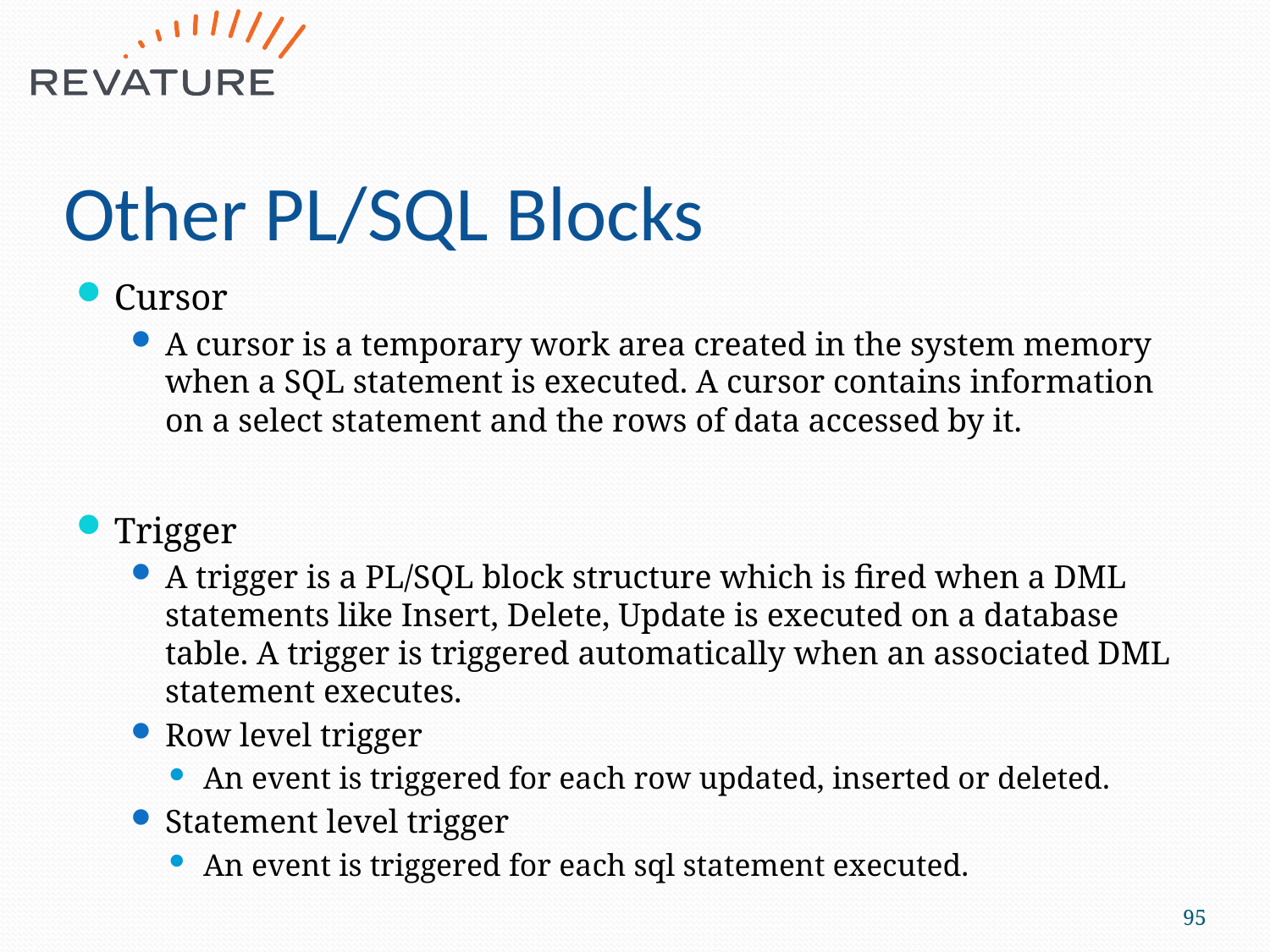

# Other PL/SQL Blocks
Cursor
A cursor is a temporary work area created in the system memory when a SQL statement is executed. A cursor contains information on a select statement and the rows of data accessed by it.

Trigger
A trigger is a PL/SQL block structure which is fired when a DML statements like Insert, Delete, Update is executed on a database table. A trigger is triggered automatically when an associated DML statement executes.
Row level trigger
An event is triggered for each row updated, inserted or deleted.
Statement level trigger
An event is triggered for each sql statement executed.
95